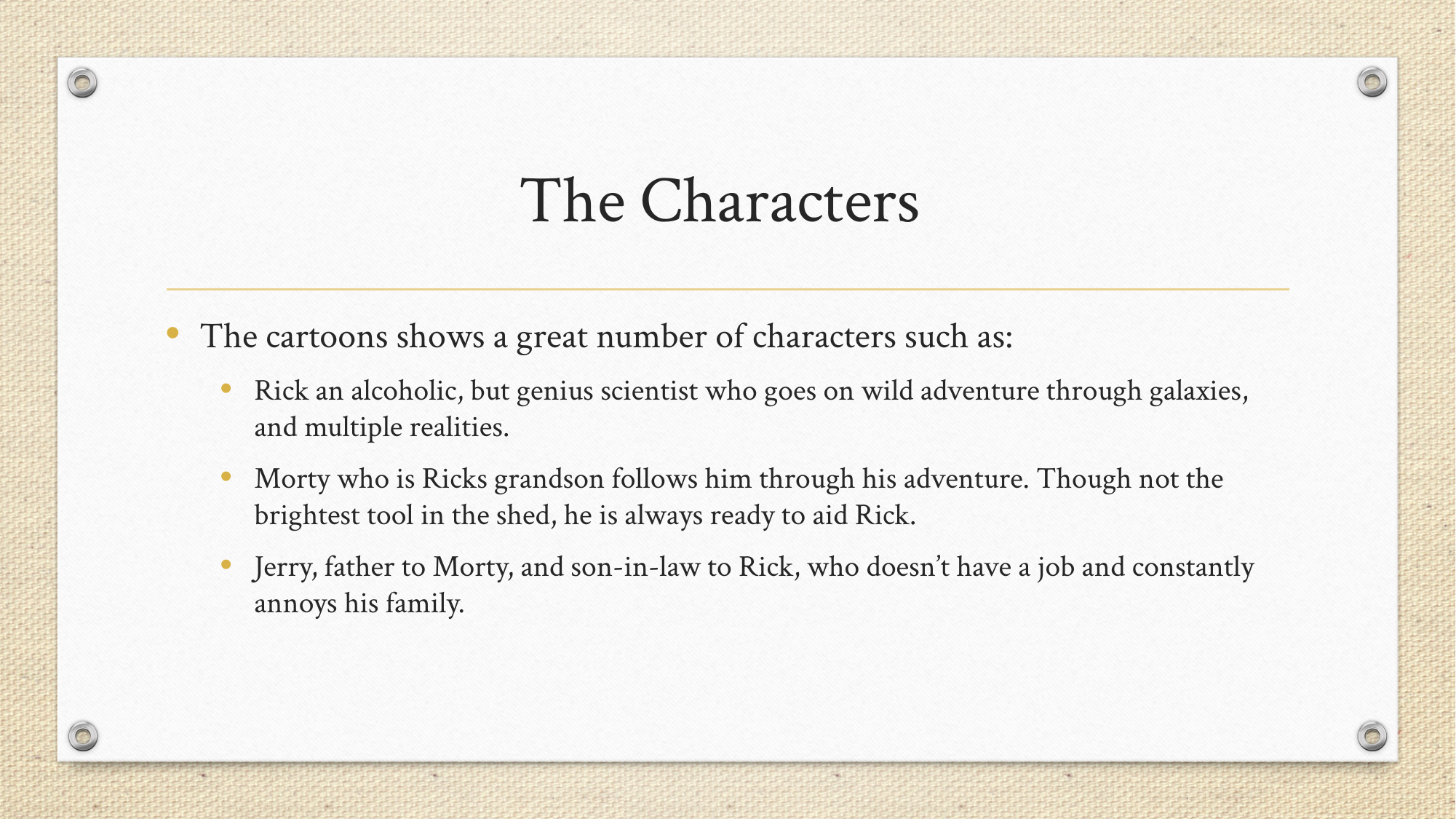

# The Characters
The cartoons shows a great number of characters such as:
Rick an alcoholic, but genius scientist who goes on wild adventure through galaxies, and multiple realities.
Morty who is Ricks grandson follows him through his adventure. Though not the brightest tool in the shed, he is always ready to aid Rick.
Jerry, father to Morty, and son-in-law to Rick, who doesn’t have a job and constantly annoys his family.